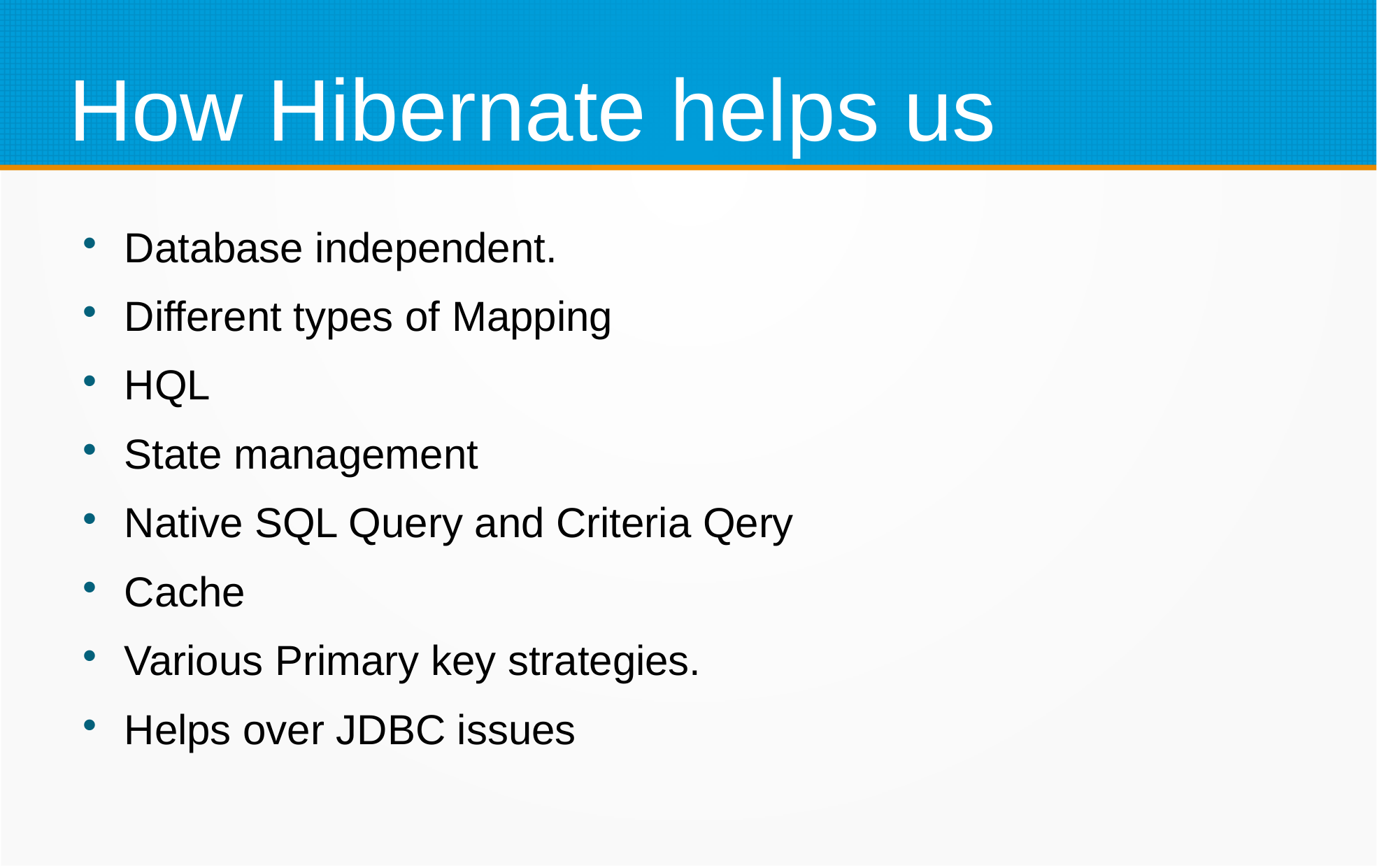

How Hibernate helps us
Database independent.
Different types of Mapping
HQL
State management
Native SQL Query and Criteria Qery
Cache
Various Primary key strategies.
Helps over JDBC issues